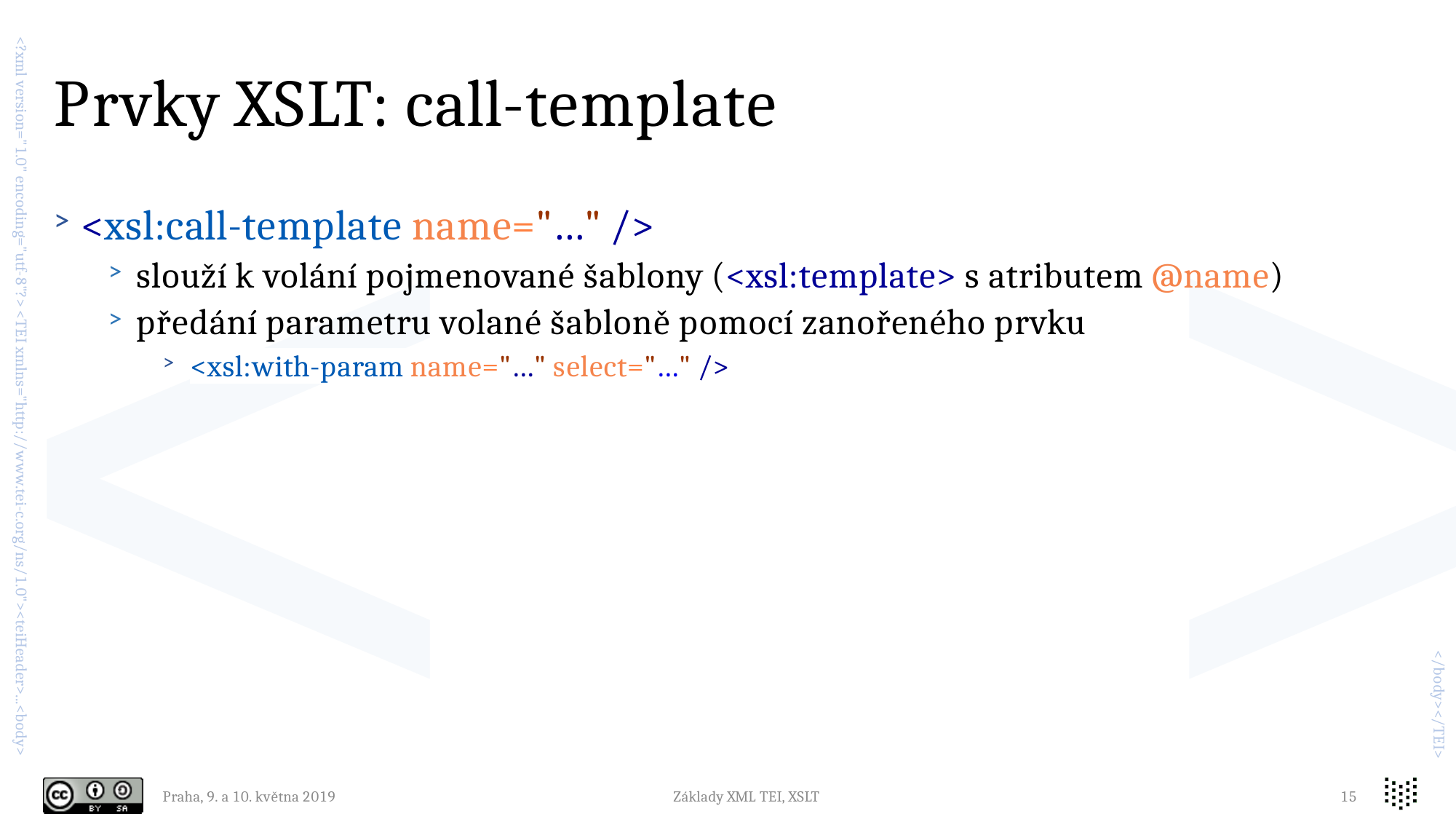

# Prvky XSLT: call-template
<xsl:call-template name="…" />
slouží k volání pojmenované šablony (<xsl:template> s atributem @name)
předání parametru volané šabloně pomocí zanořeného prvku
<xsl:with-param name="…" select="…" />

Praha, 9. a 10. května 2019
Základy XML TEI, XSLT
15